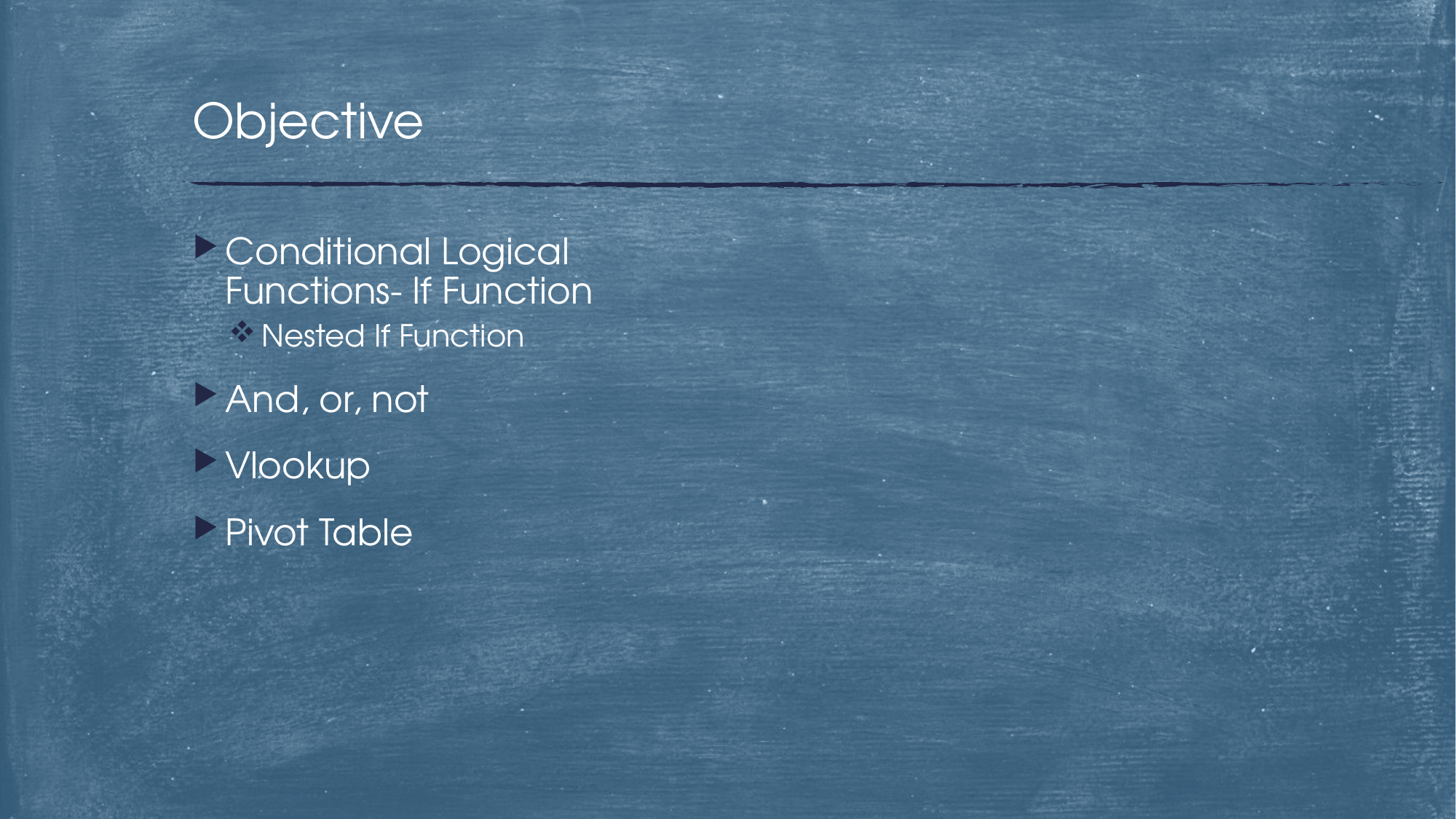

# Objective
Conditional Logical Functions- If Function
Nested If Function
And, or, not
Vlookup
Pivot Table